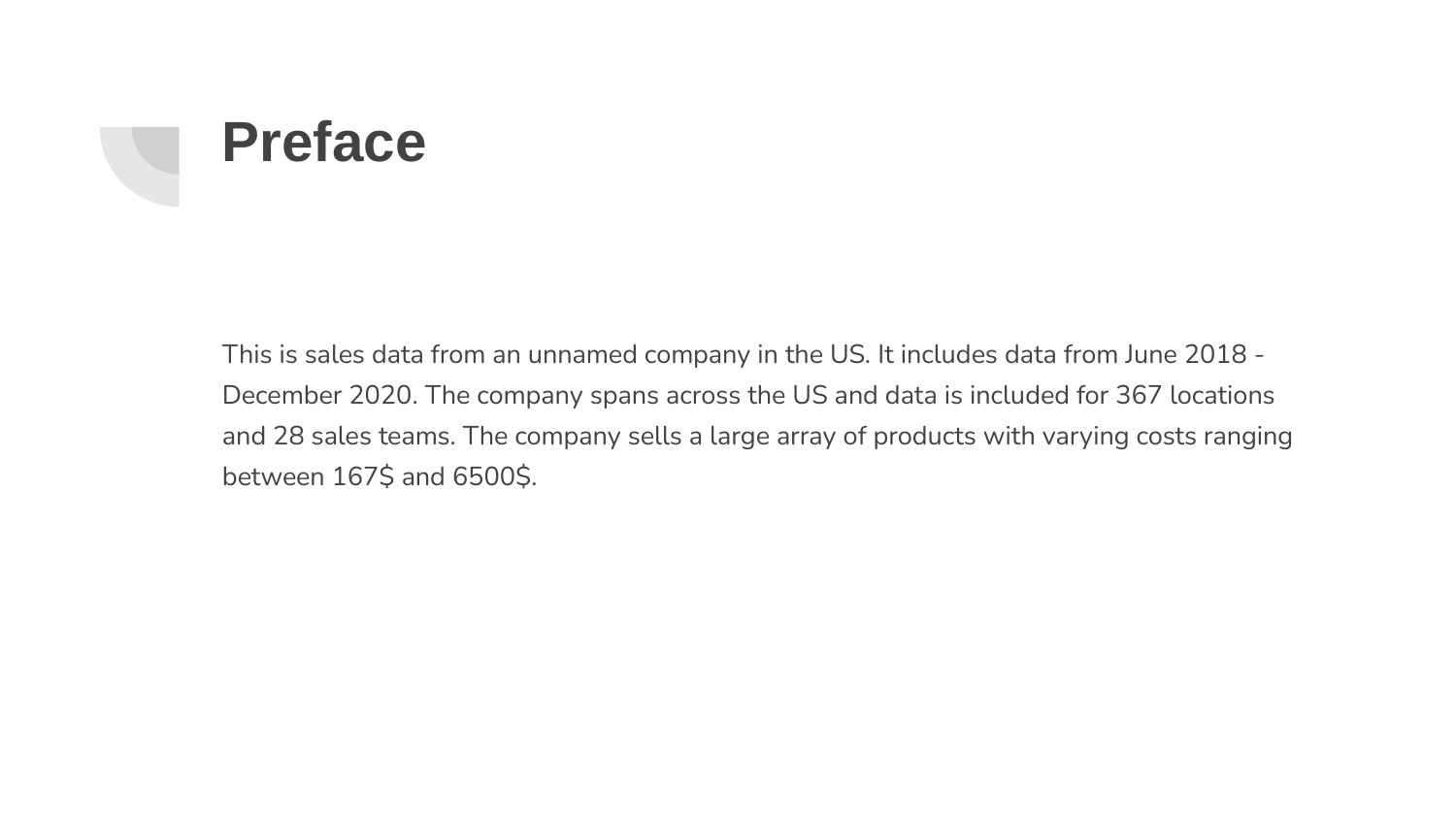

# Preface
This is sales data from an unnamed company in the US. It includes data from June 2018 - December 2020. The company spans across the US and data is included for 367 locations and 28 sales teams. The company sells a large array of products with varying costs ranging between 167$ and 6500$.